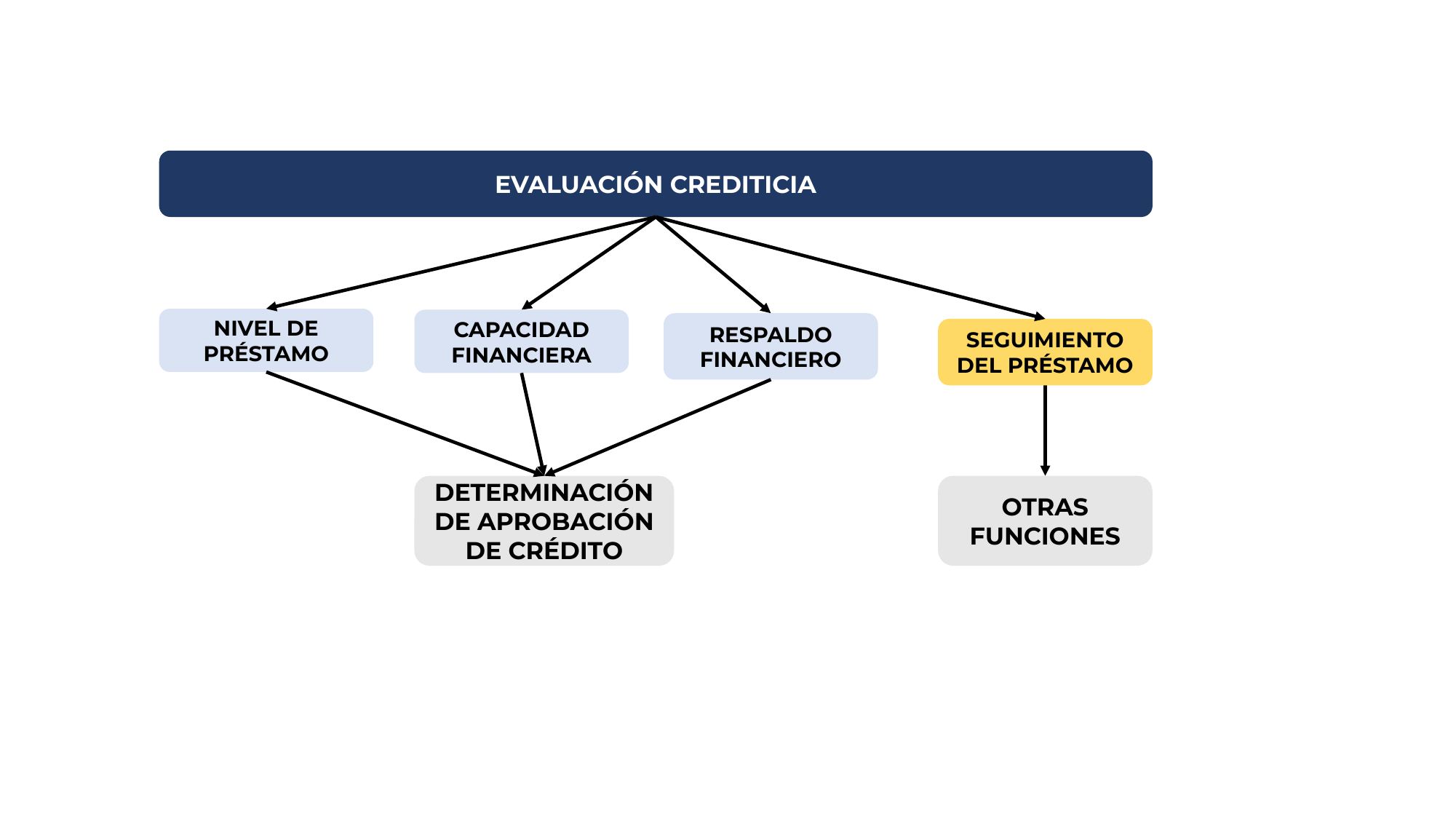

EVALUACIÓN CREDITICIA
NIVEL DE PRÉSTAMO
CAPACIDAD FINANCIERA
RESPALDO FINANCIERO
SEGUIMIENTO DEL PRÉSTAMO
DETERMINACIÓN DE APROBACIÓN DE CRÉDITO
OTRAS FUNCIONES